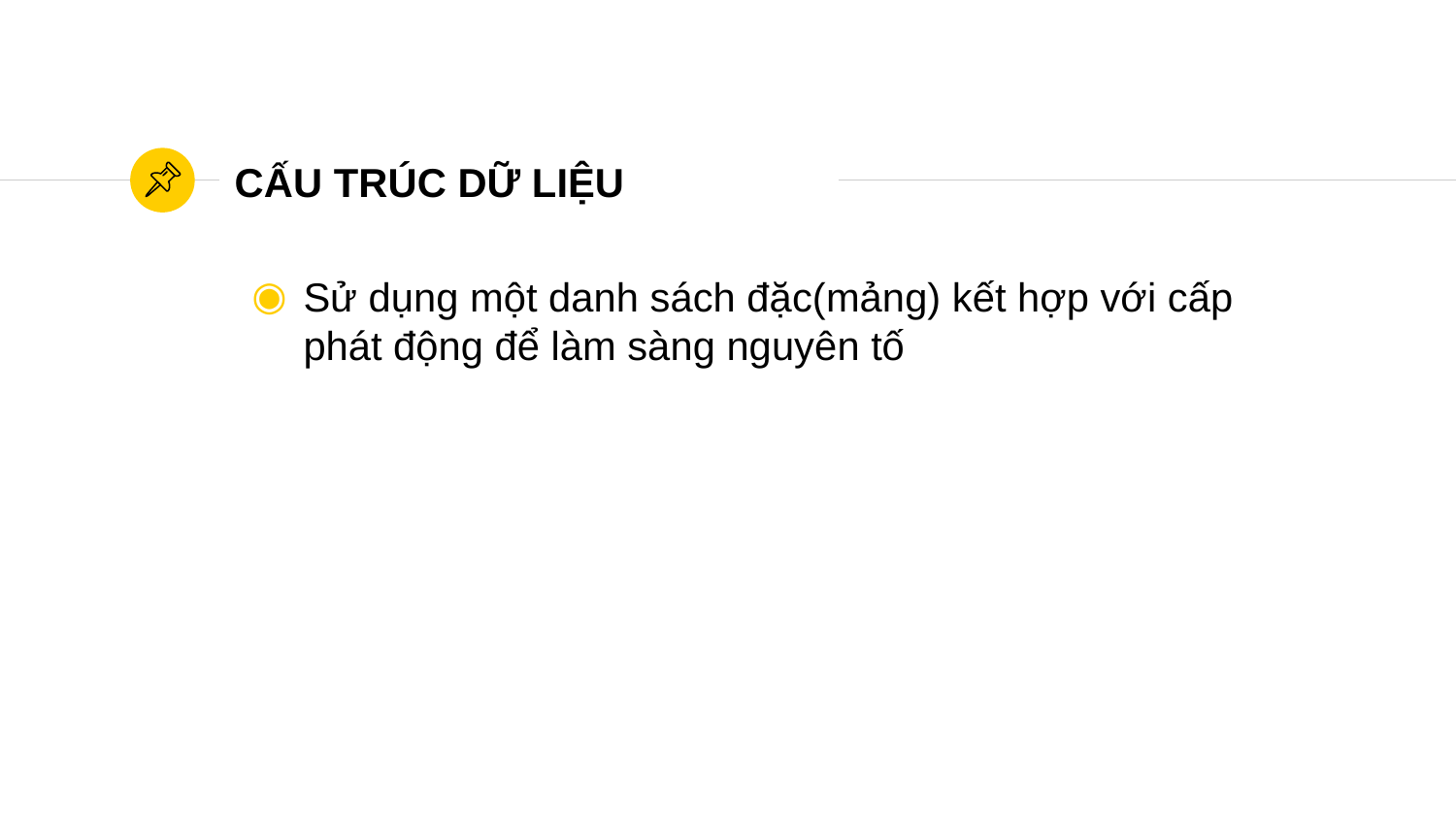

# CẤU TRÚC DỮ LIỆU

Sử dụng một danh sách đặc(mảng) kết hợp với cấp phát động để làm sàng nguyên tố